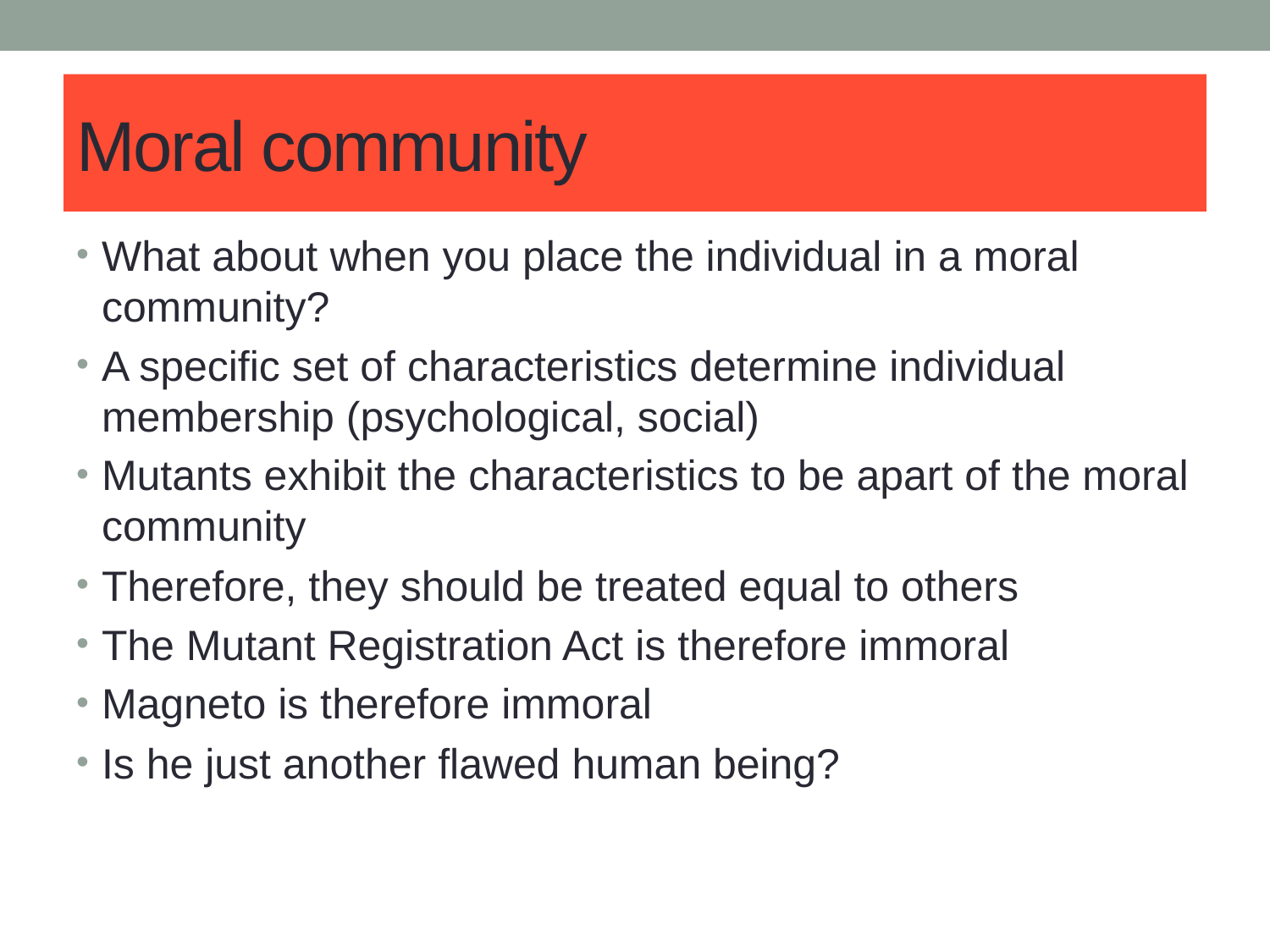

# Moral community
What about when you place the individual in a moral community?
A specific set of characteristics determine individual membership (psychological, social)
Mutants exhibit the characteristics to be apart of the moral community
Therefore, they should be treated equal to others
The Mutant Registration Act is therefore immoral
Magneto is therefore immoral
Is he just another flawed human being?